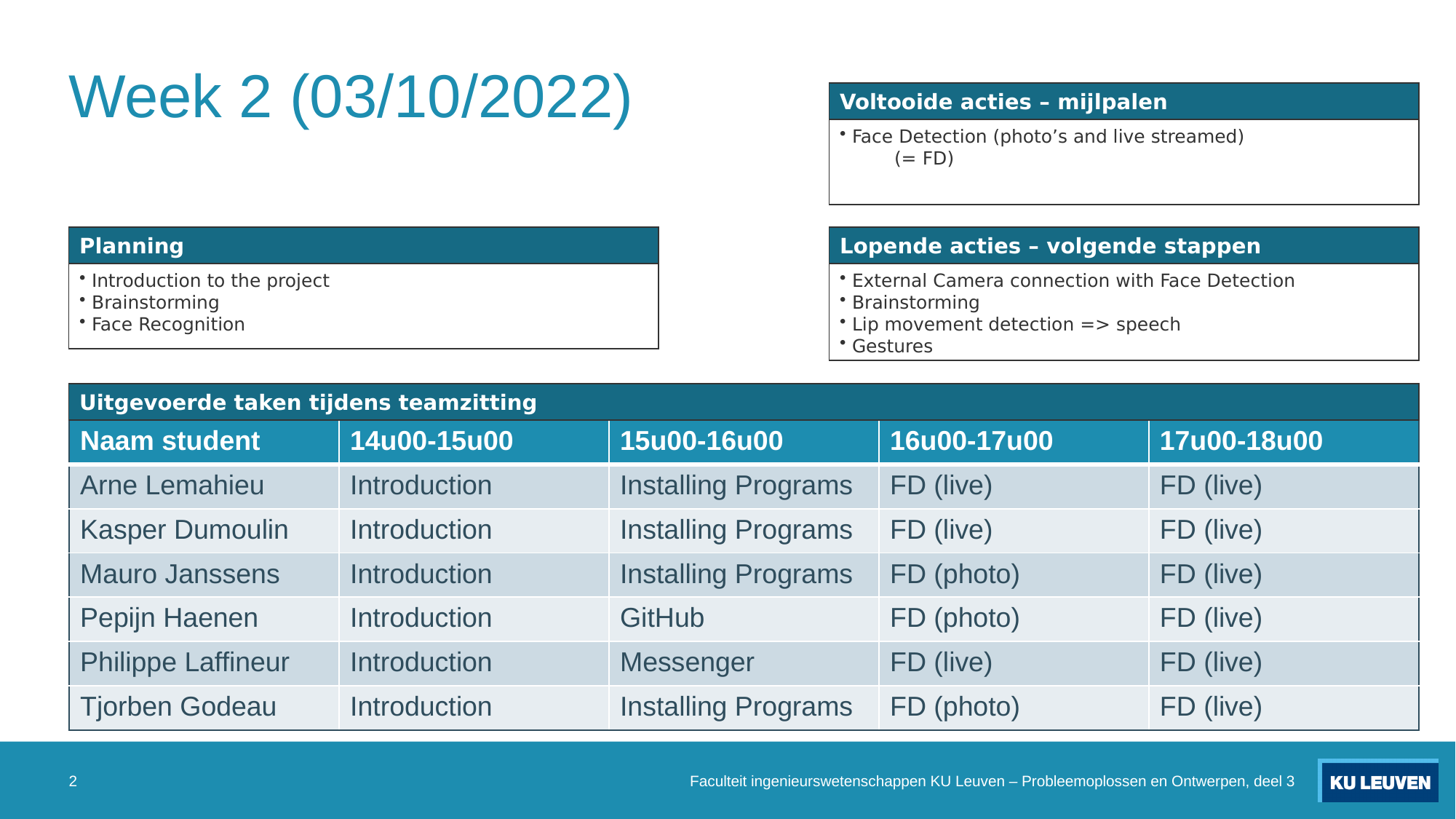

# Week 2 (03/10/2022)

Voltooide acties – mijlpalen
 Face Detection (photo’s and live streamed)
(= FD)

Planning

Lopende acties – volgende stappen
 Introduction to the project
 Brainstorming
 Face Recognition
 External Camera connection with Face Detection
 Brainstorming
 Lip movement detection => speech
 Gestures

Uitgevoerde taken tijdens teamzitting
| Naam student | 14u00-15u00 | 15u00-16u00 | 16u00-17u00 | 17u00-18u00 |
| --- | --- | --- | --- | --- |
| Arne Lemahieu | Introduction | Installing Programs | FD (live) | FD (live) |
| Kasper Dumoulin | Introduction | Installing Programs | FD (live) | FD (live) |
| Mauro Janssens | Introduction | Installing Programs | FD (photo) | FD (live) |
| Pepijn Haenen | Introduction | GitHub | FD (photo) | FD (live) |
| Philippe Laffineur | Introduction | Messenger | FD (live) | FD (live) |
| Tjorben Godeau | Introduction | Installing Programs | FD (photo) | FD (live) |
2
Faculteit ingenieurswetenschappen KU Leuven – Probleemoplossen en Ontwerpen, deel 3